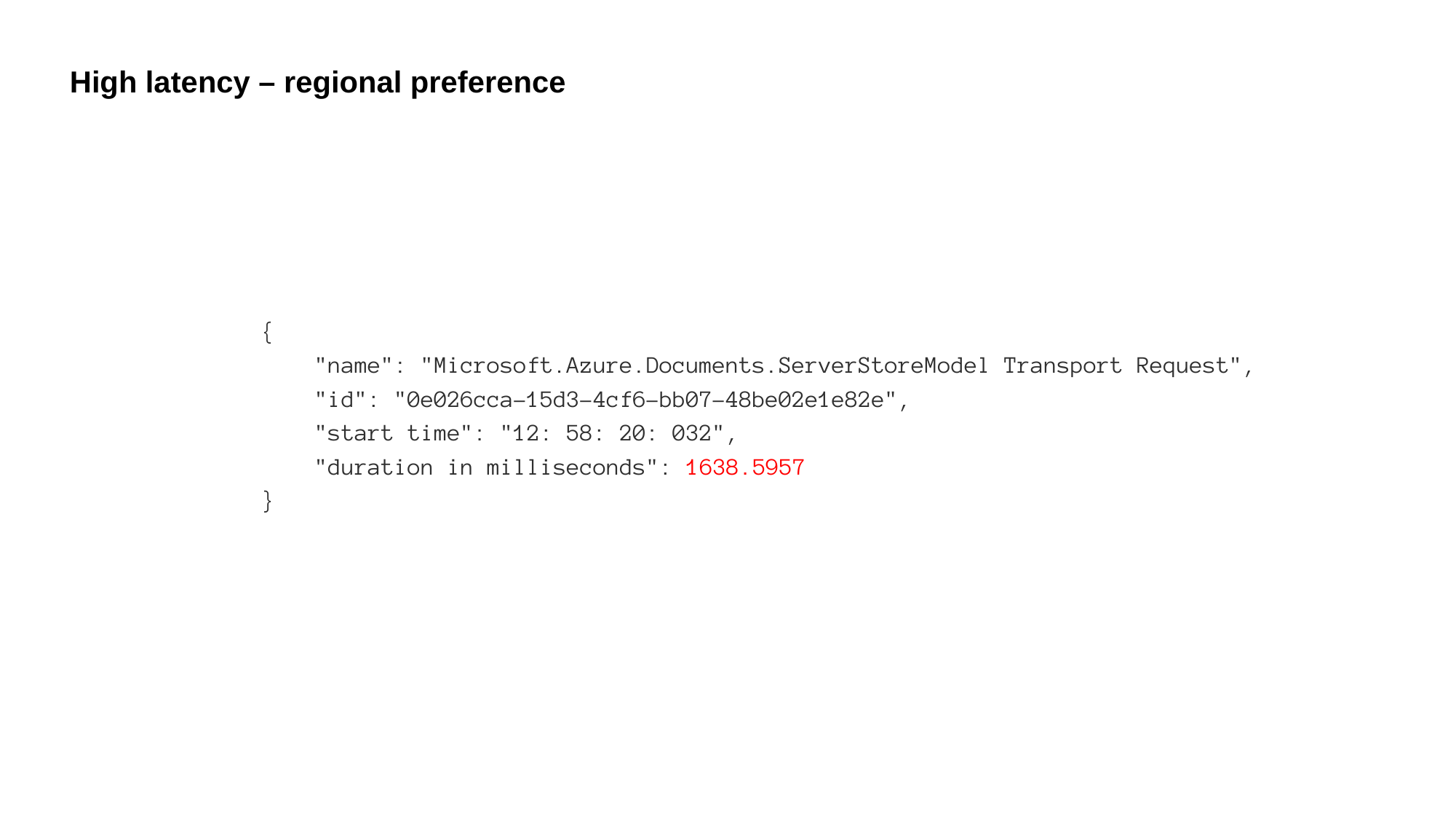

# High latency – regional preference
{
    "name": "Microsoft.Azure.Documents.ServerStoreModel Transport Request",
    "id": "0e026cca-15d3-4cf6-bb07-48be02e1e82e",
    "start time": "12: 58: 20: 032",
    "duration in milliseconds": 1638.5957
}